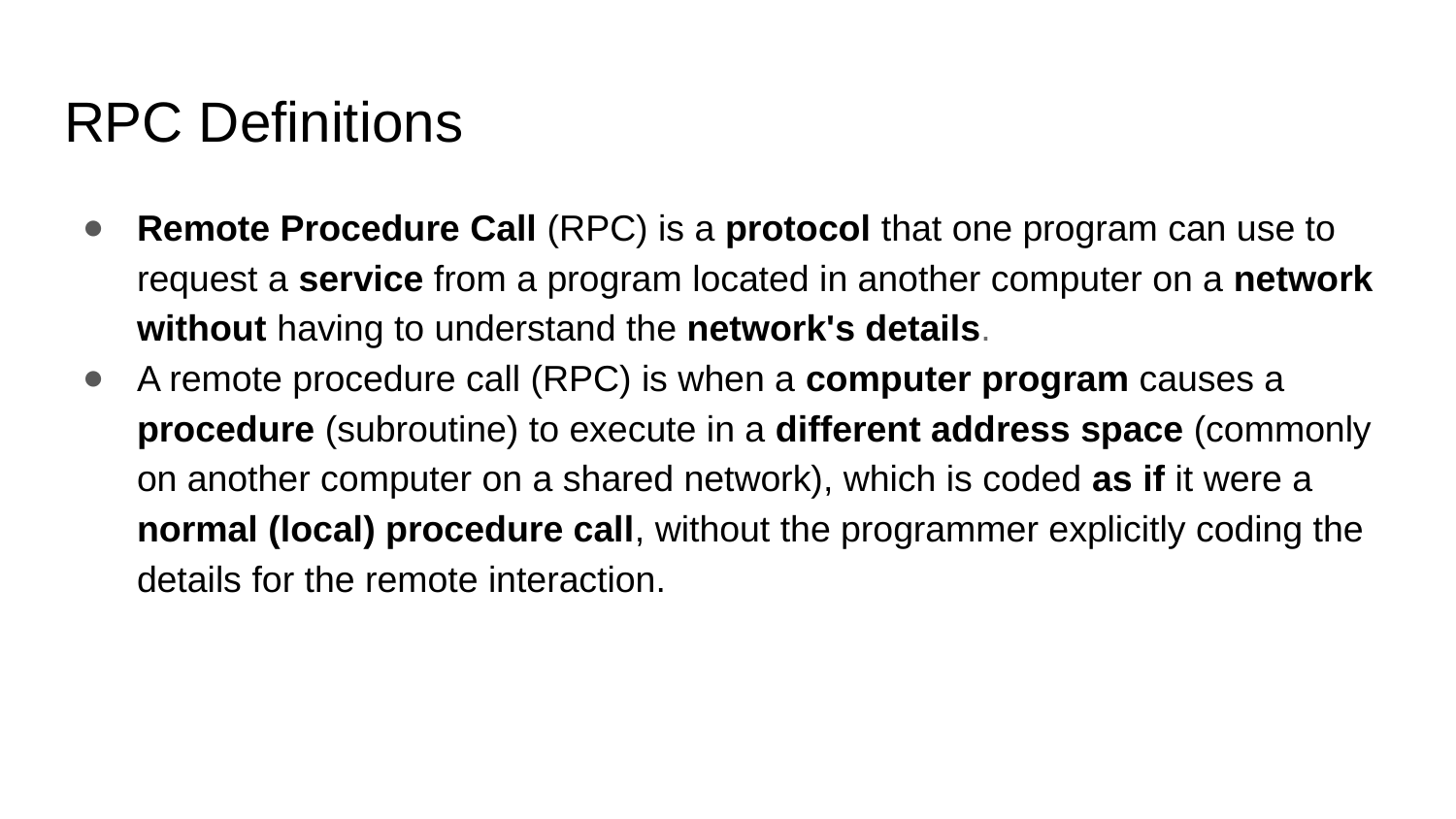

# RPC Definitions
Remote Procedure Call (RPC) is a protocol that one program can use to request a service from a program located in another computer on a network without having to understand the network's details.
A remote procedure call (RPC) is when a computer program causes a procedure (subroutine) to execute in a different address space (commonly on another computer on a shared network), which is coded as if it were a normal (local) procedure call, without the programmer explicitly coding the details for the remote interaction.